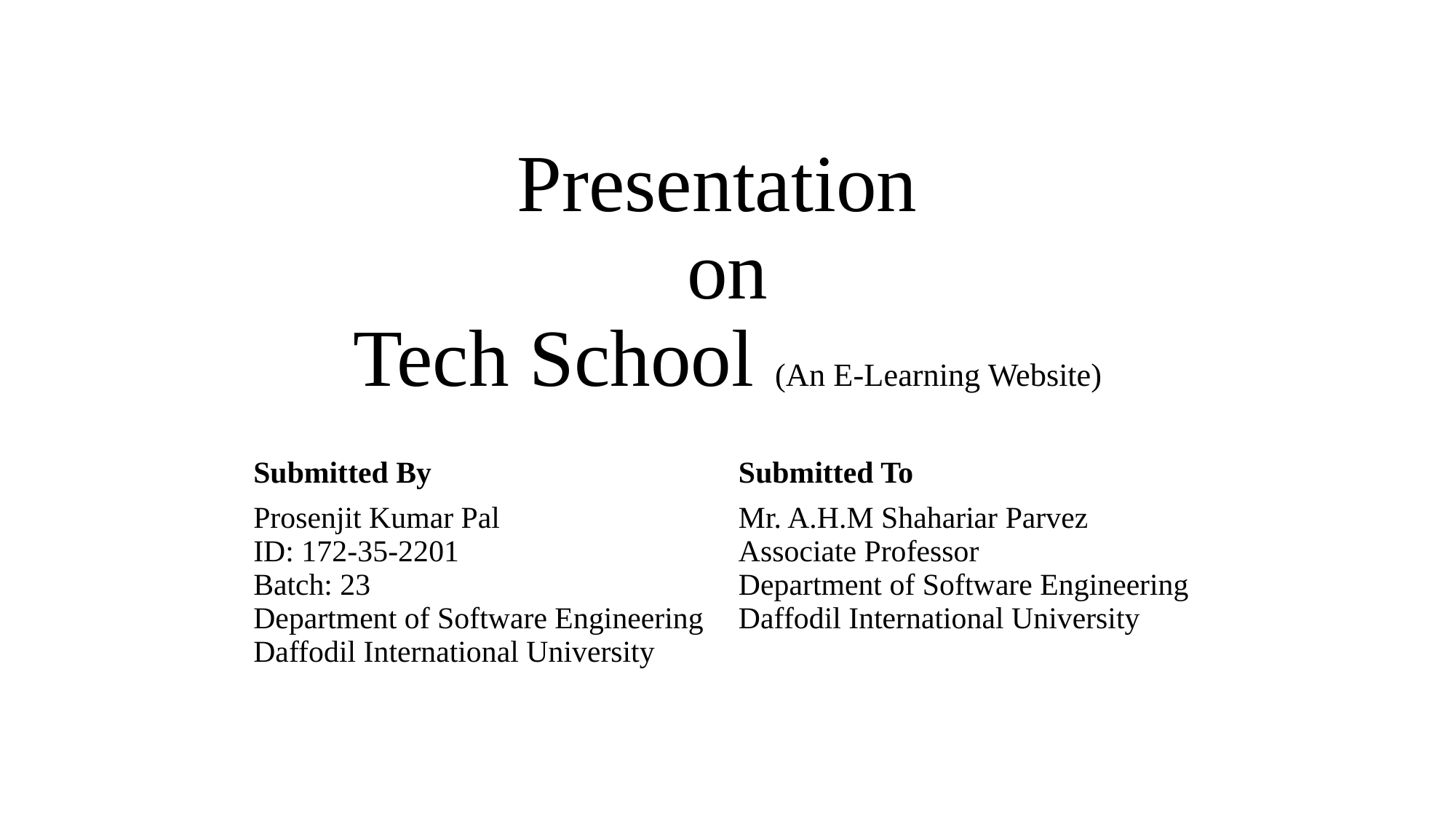

# Presentation on Tech School (An E-Learning Website)
| Submitted By | Submitted To |
| --- | --- |
| Prosenjit Kumar Pal ID: 172-35-2201 Batch: 23 Department of Software Engineering Daffodil International University | Mr. A.H.M Shahariar Parvez Associate Professor  Department of Software Engineering Daffodil International University |